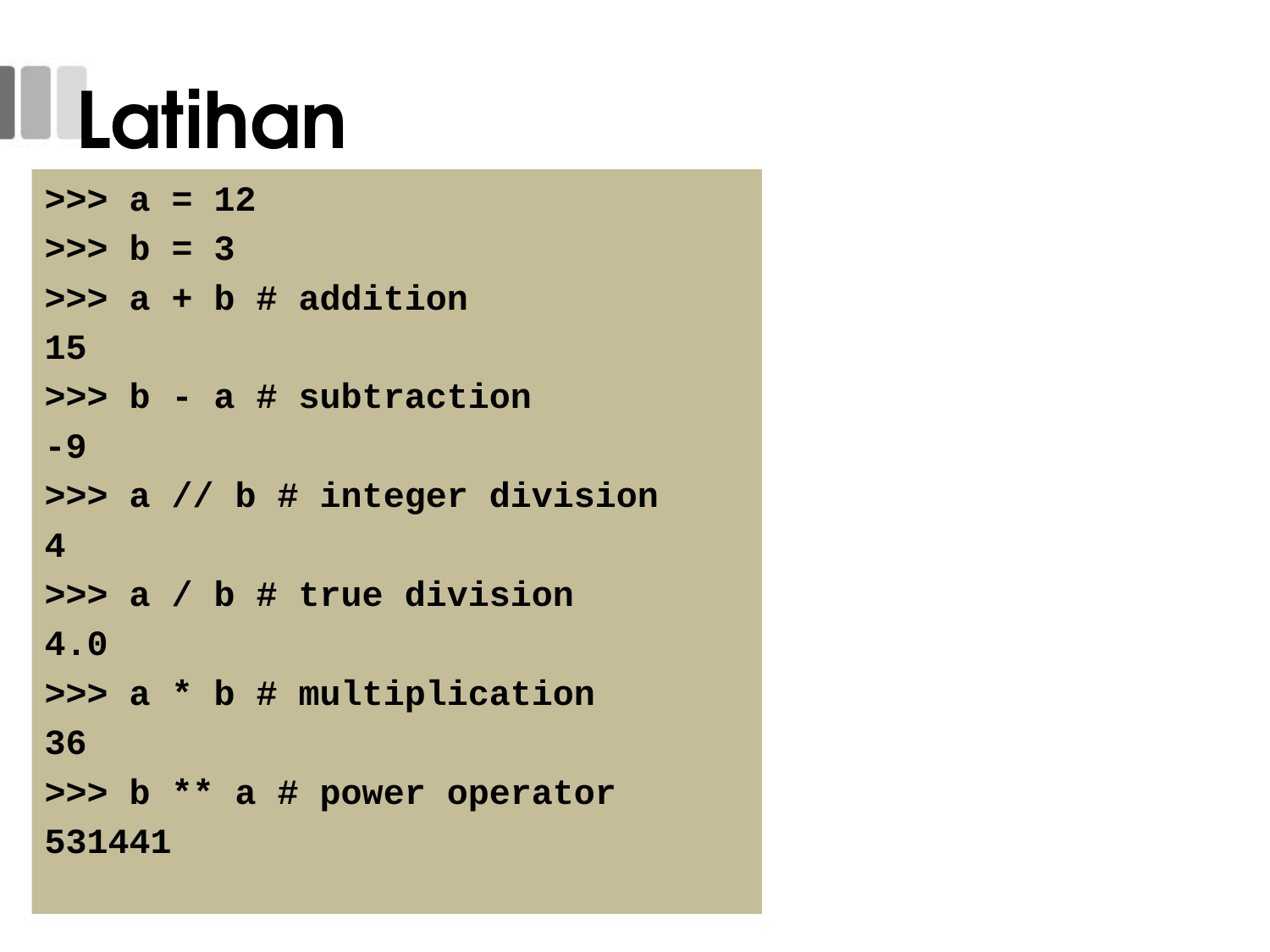

# Latihan
>>> a = 12
>>> b = 3
>>> a + b # addition
15
>>> b - a # subtraction
-9
>>> a // b # integer division
4
>>> a / b # true division
4.0
>>> a * b # multiplication
36
>>> b ** a # power operator
531441